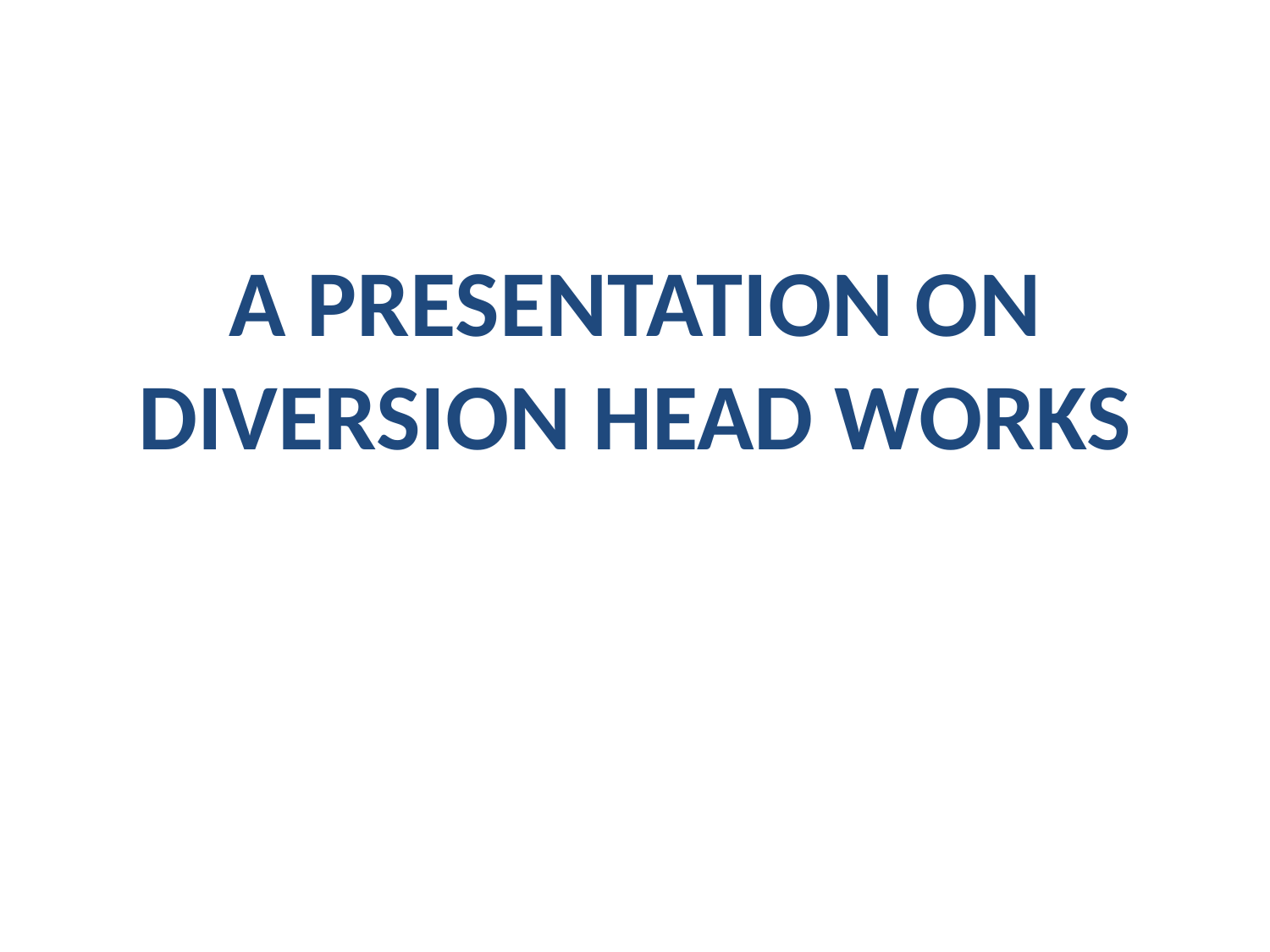

# A PRESENTATION ON DIVERSION HEAD WORKS